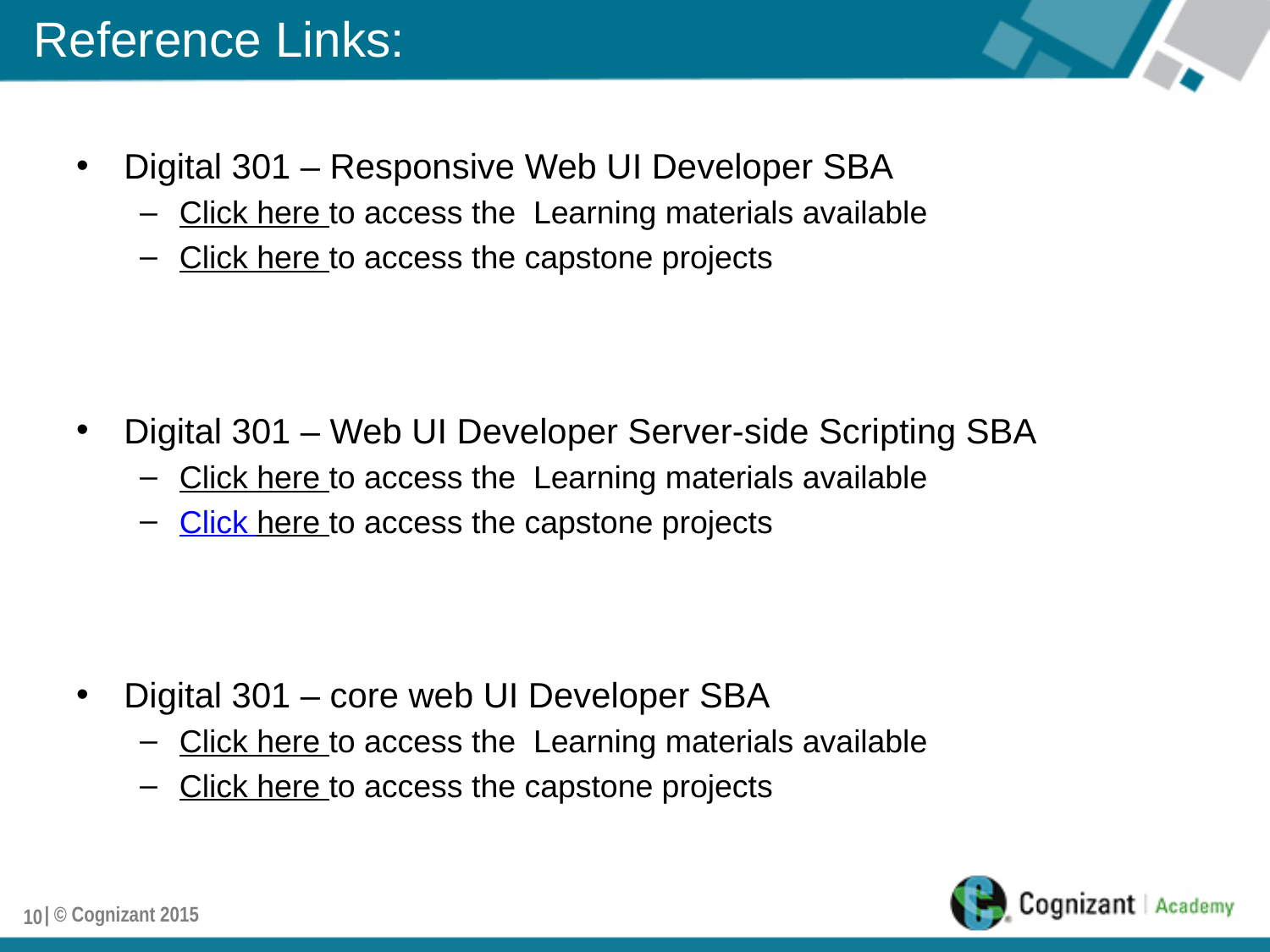

# Reference Links:
Digital 301 – Responsive Web UI Developer SBA
Click here to access the  Learning materials available
Click here to access the capstone projects

Digital 301 – Web UI Developer Server-side Scripting SBA
Click here to access the  Learning materials available
Click here to access the capstone projects

Digital 301 – core web UI Developer SBA
Click here to access the  Learning materials available
Click here to access the capstone projects

| © Cognizant 2015
10